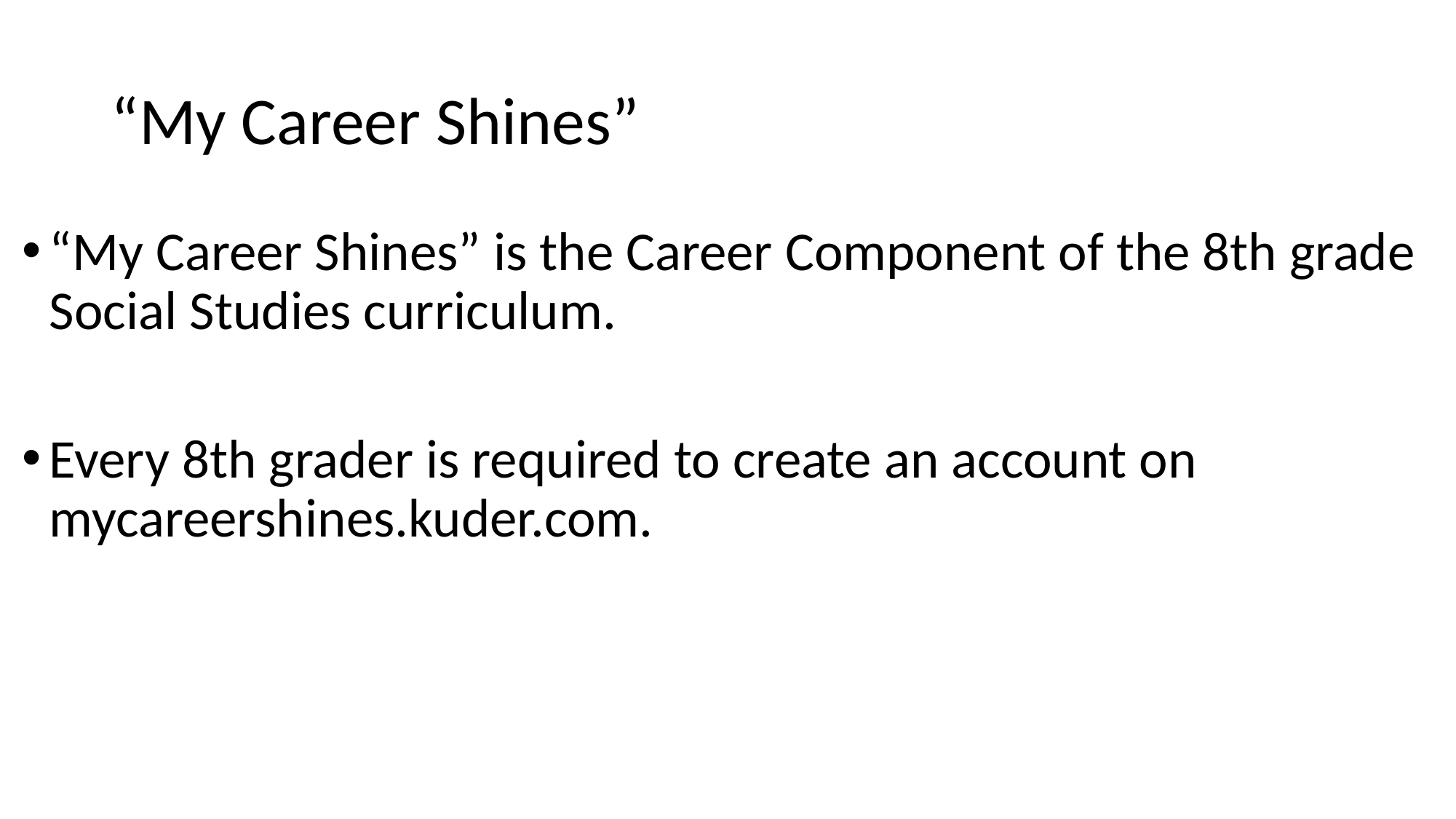

# “My Career Shines”
“My Career Shines” is the Career Component of the 8th grade Social Studies curriculum.

Every 8th grader is required to create an account on mycareershines.kuder.com.